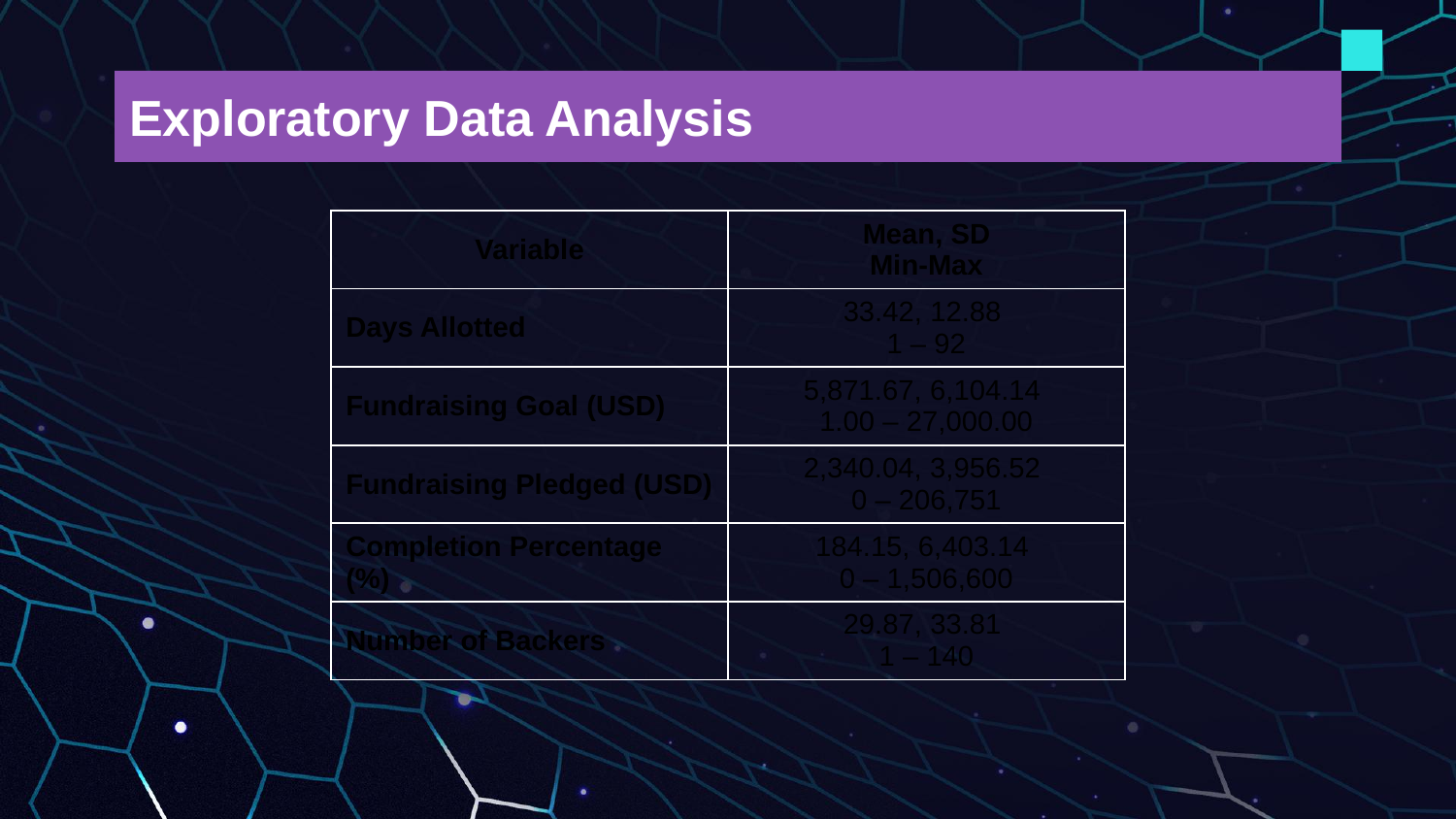

# Exploratory Data Analysis
| Variable | Mean, SD Min-Max |
| --- | --- |
| Days Allotted | 33.42, 12.88 1 – 92 |
| Fundraising Goal (USD) | 5,871.67, 6,104.14 1.00 – 27,000.00 |
| Fundraising Pledged (USD) | 2,340.04, 3,956.52 0 – 206,751 |
| Completion Percentage (%) | 184.15, 6,403.14 0 – 1,506,600 |
| Number of Backers | 29.87, 33.81 1 – 140 |